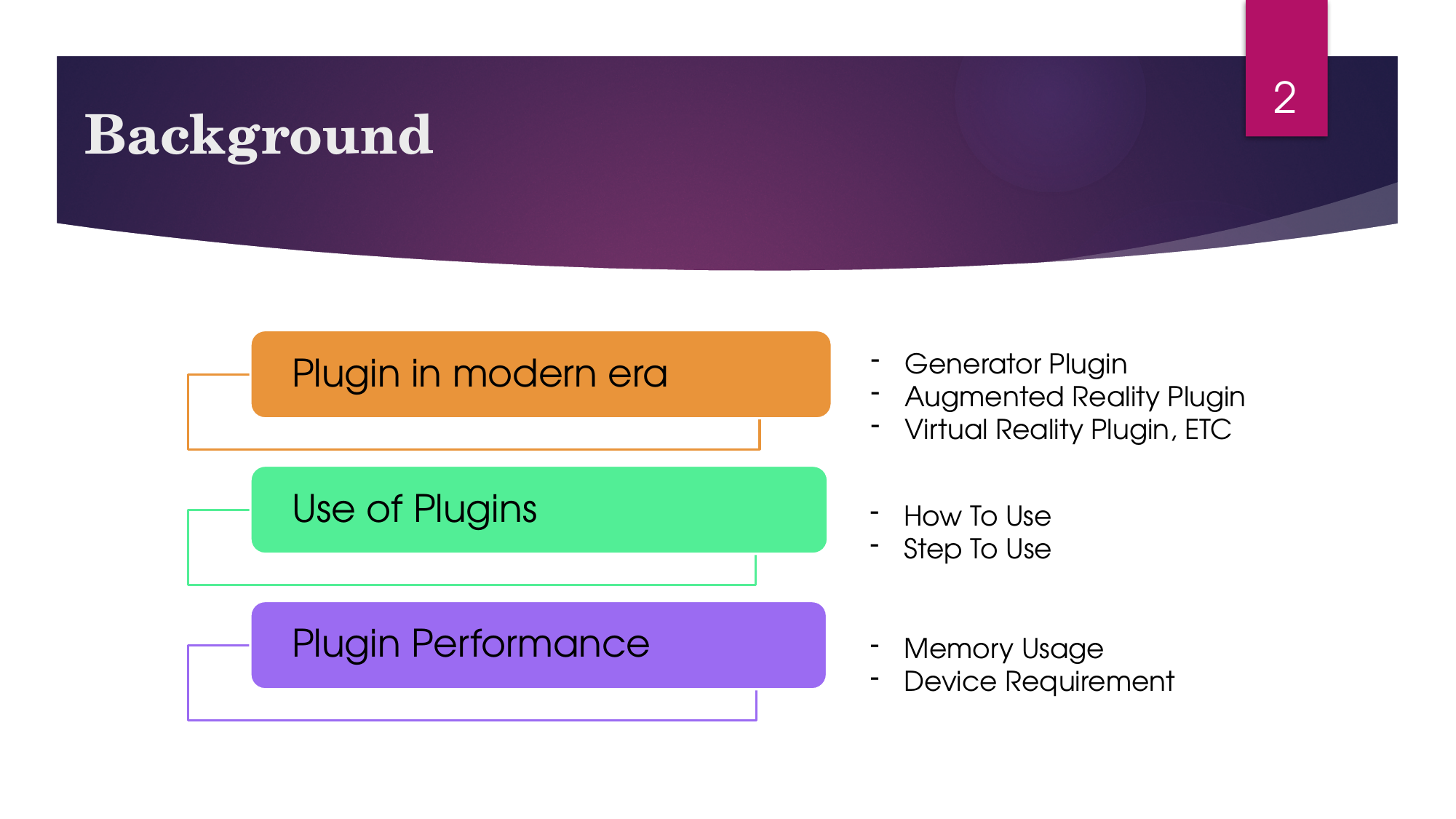

2
Background
Plugin in modern era
Use of Plugins
Plugin Performance
Generator Plugin
Augmented Reality Plugin
Virtual Reality Plugin, ETC
How To Use
Step To Use
Memory Usage
Device Requirement